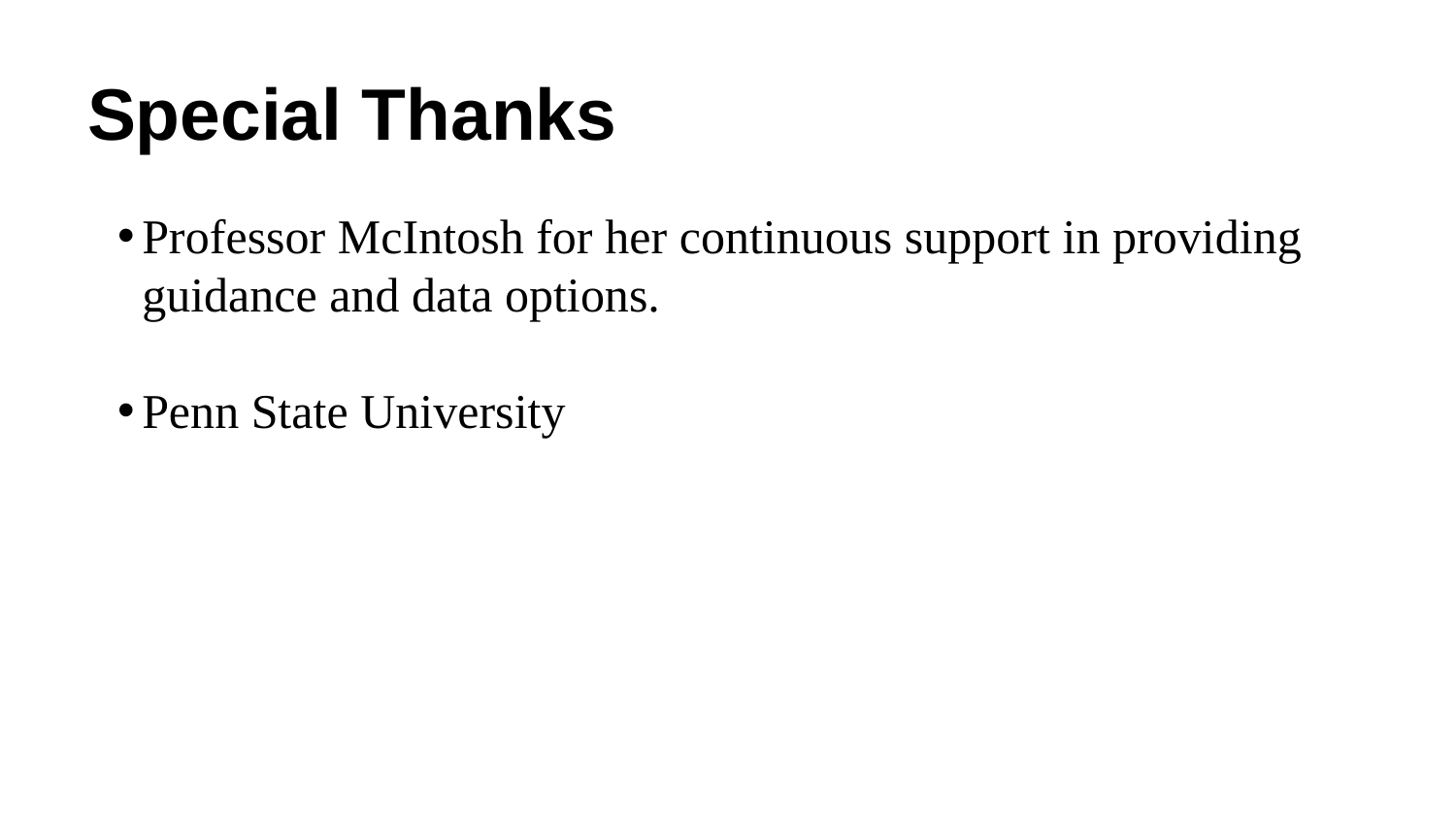

# Special Thanks
Professor McIntosh for her continuous support in providing guidance and data options.

Penn State University